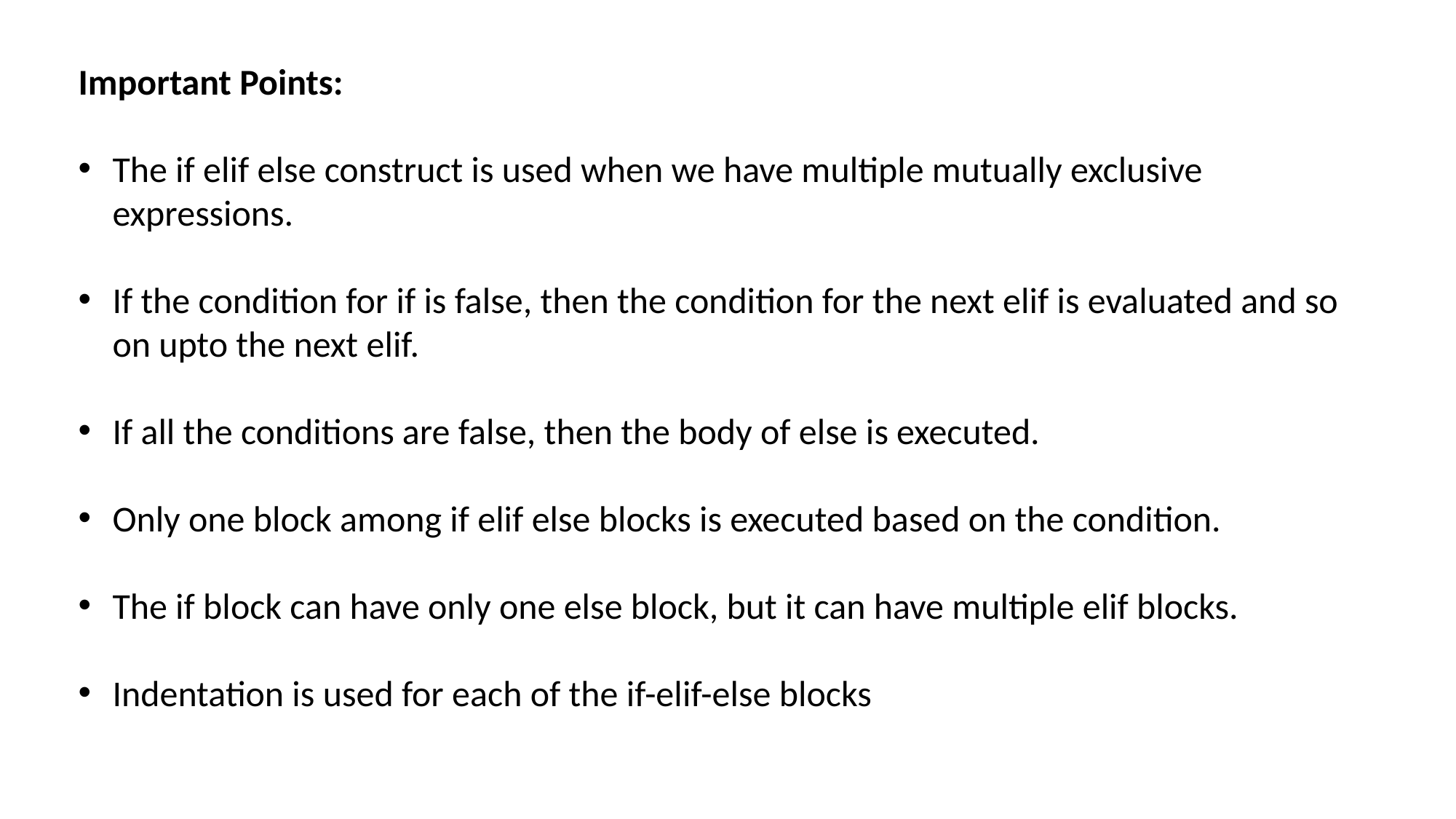

Important Points:

The if elif else construct is used when we have multiple mutually exclusive expressions.

If the condition for if is false, then the condition for the next elif is evaluated and so on upto the next elif.

If all the conditions are false, then the body of else is executed.

Only one block among if elif else blocks is executed based on the condition.

The if block can have only one else block, but it can have multiple elif blocks.

Indentation is used for each of the if-elif-else blocks